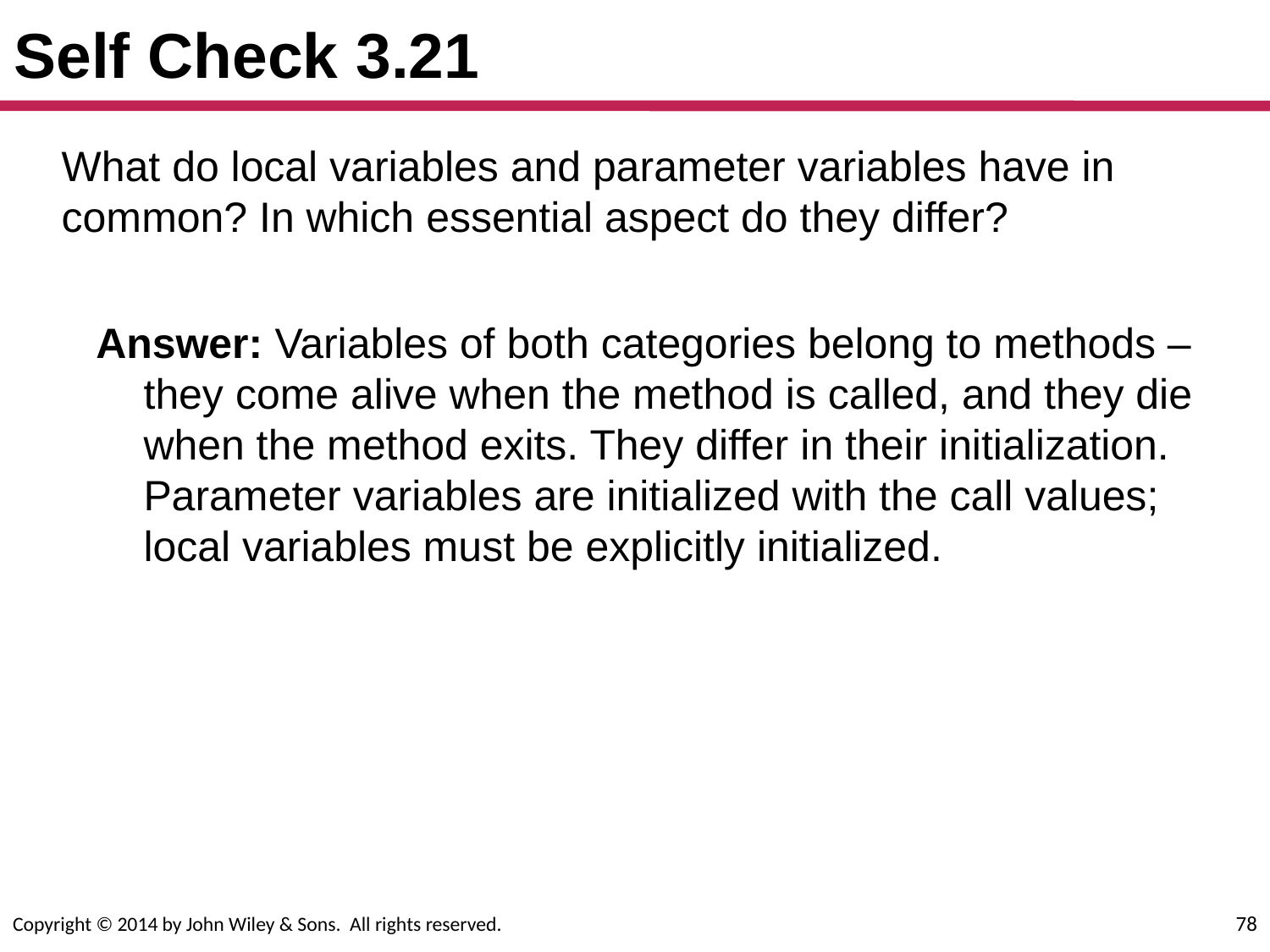

# Self Check 3.21
	What do local variables and parameter variables have in common? In which essential aspect do they differ?
Answer: Variables of both categories belong to methods – they come alive when the method is called, and they die when the method exits. They differ in their initialization. Parameter variables are initialized with the call values; local variables must be explicitly initialized.